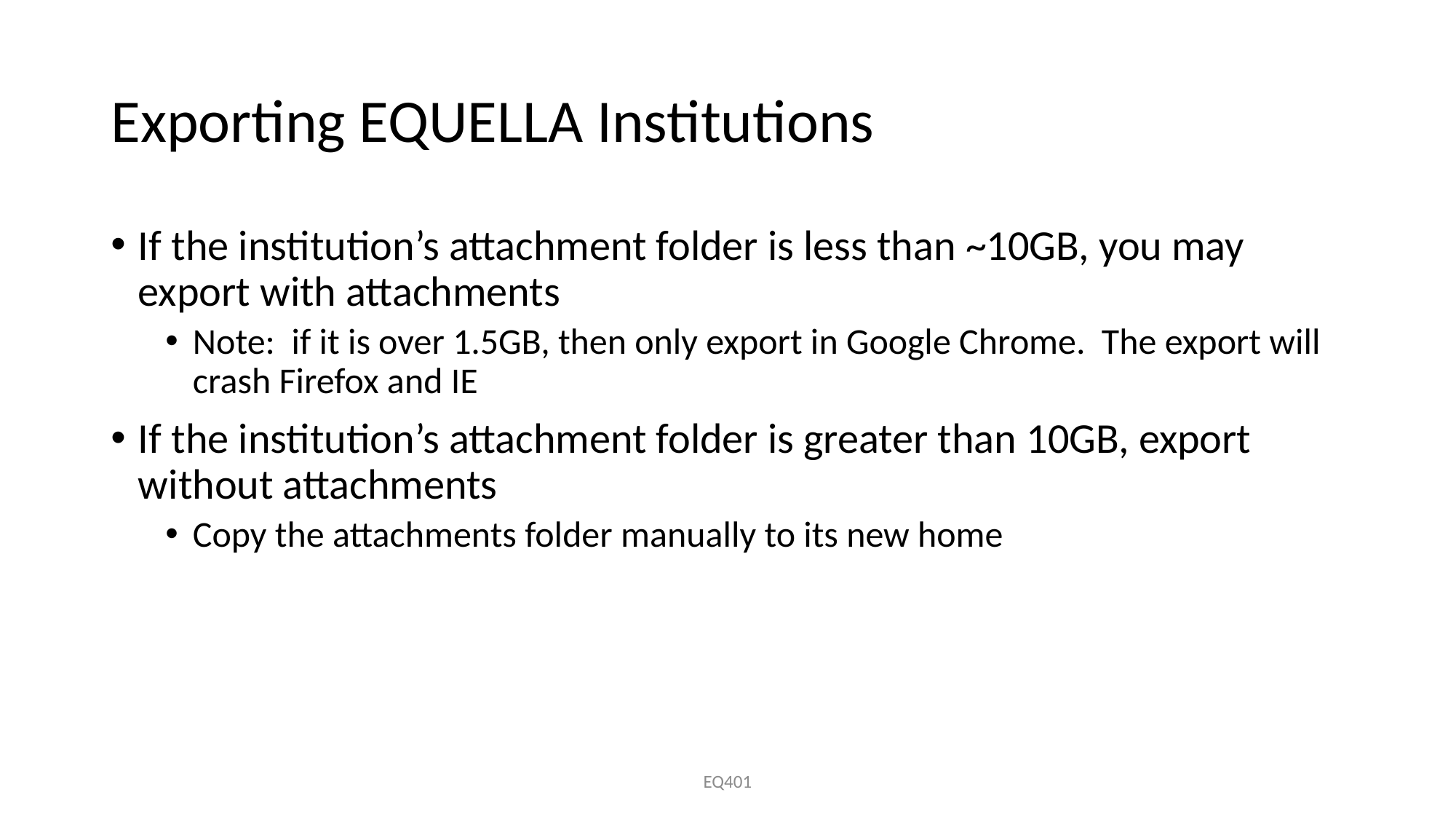

# Exporting EQUELLA Institutions
If the institution’s attachment folder is less than ~10GB, you may export with attachments
Note:  if it is over 1.5GB, then only export in Google Chrome.  The export will crash Firefox and IE
If the institution’s attachment folder is greater than 10GB, export without attachments
Copy the attachments folder manually to its new home
EQ401